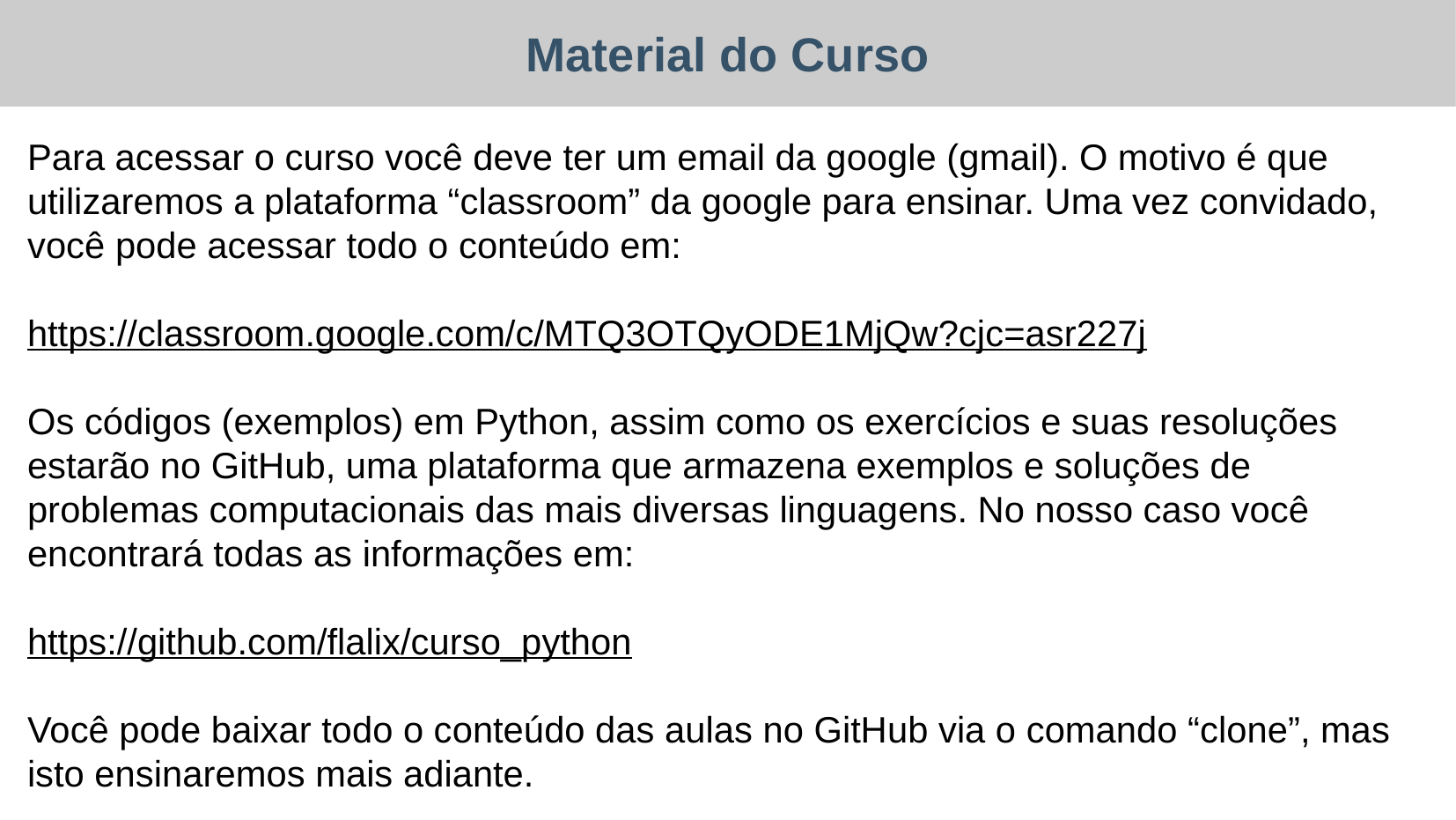

Material do Curso
Para acessar o curso você deve ter um email da google (gmail). O motivo é que utilizaremos a plataforma “classroom” da google para ensinar. Uma vez convidado, você pode acessar todo o conteúdo em:

https://classroom.google.com/c/MTQ3OTQyODE1MjQw?cjc=asr227j

Os códigos (exemplos) em Python, assim como os exercícios e suas resoluções estarão no GitHub, uma plataforma que armazena exemplos e soluções de problemas computacionais das mais diversas linguagens. No nosso caso você encontrará todas as informações em:

https://github.com/flalix/curso_python

Você pode baixar todo o conteúdo das aulas no GitHub via o comando “clone”, mas isto ensinaremos mais adiante.